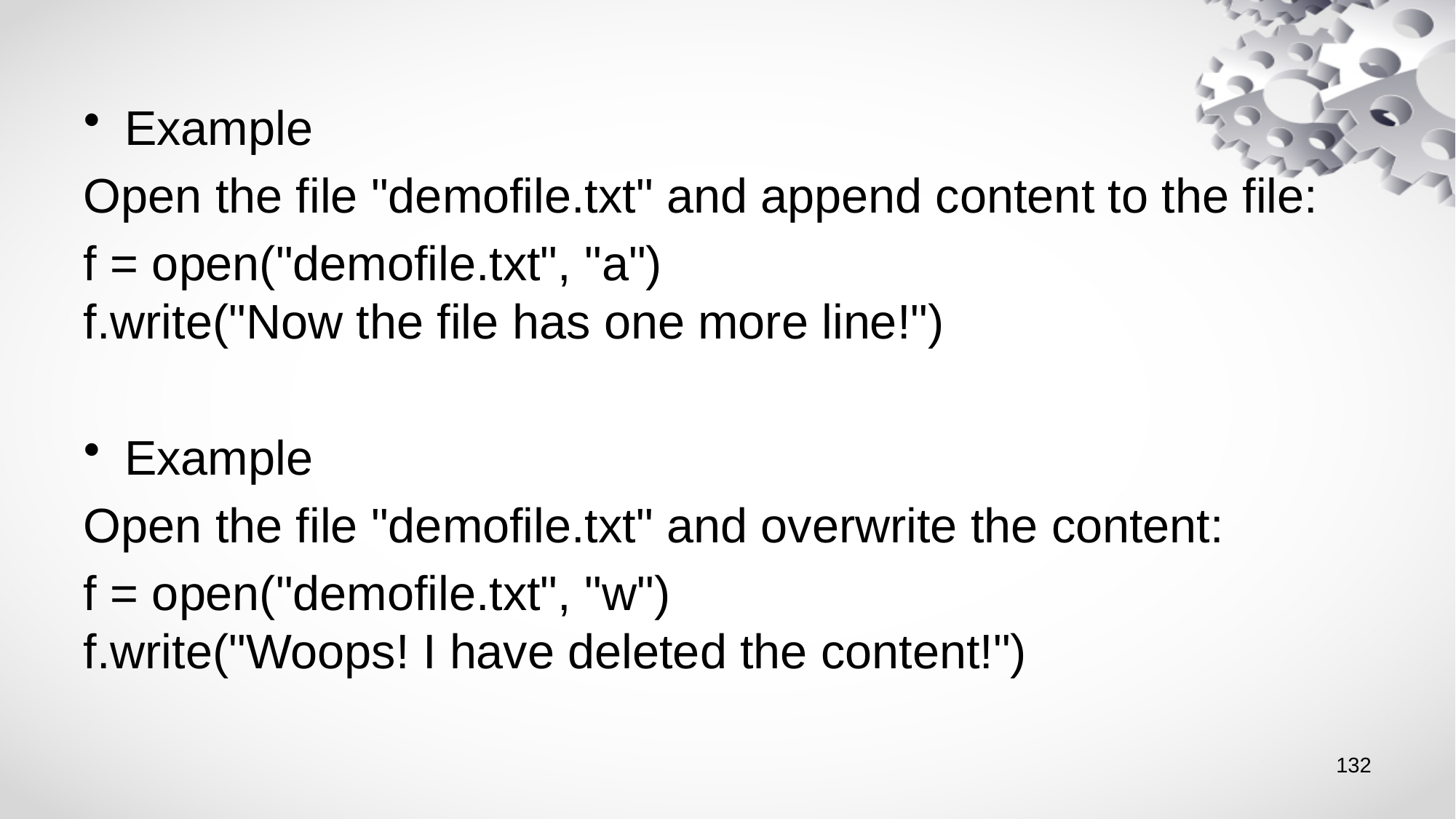

Example
Open the file "demofile.txt" and append content to the file:
f = open("demofile.txt", "a")
f.write("Now the file has one more line!")

Example
Open the file "demofile.txt" and overwrite the content:
f = open("demofile.txt", "w")
f.write("Woops! I have deleted the content!")

132